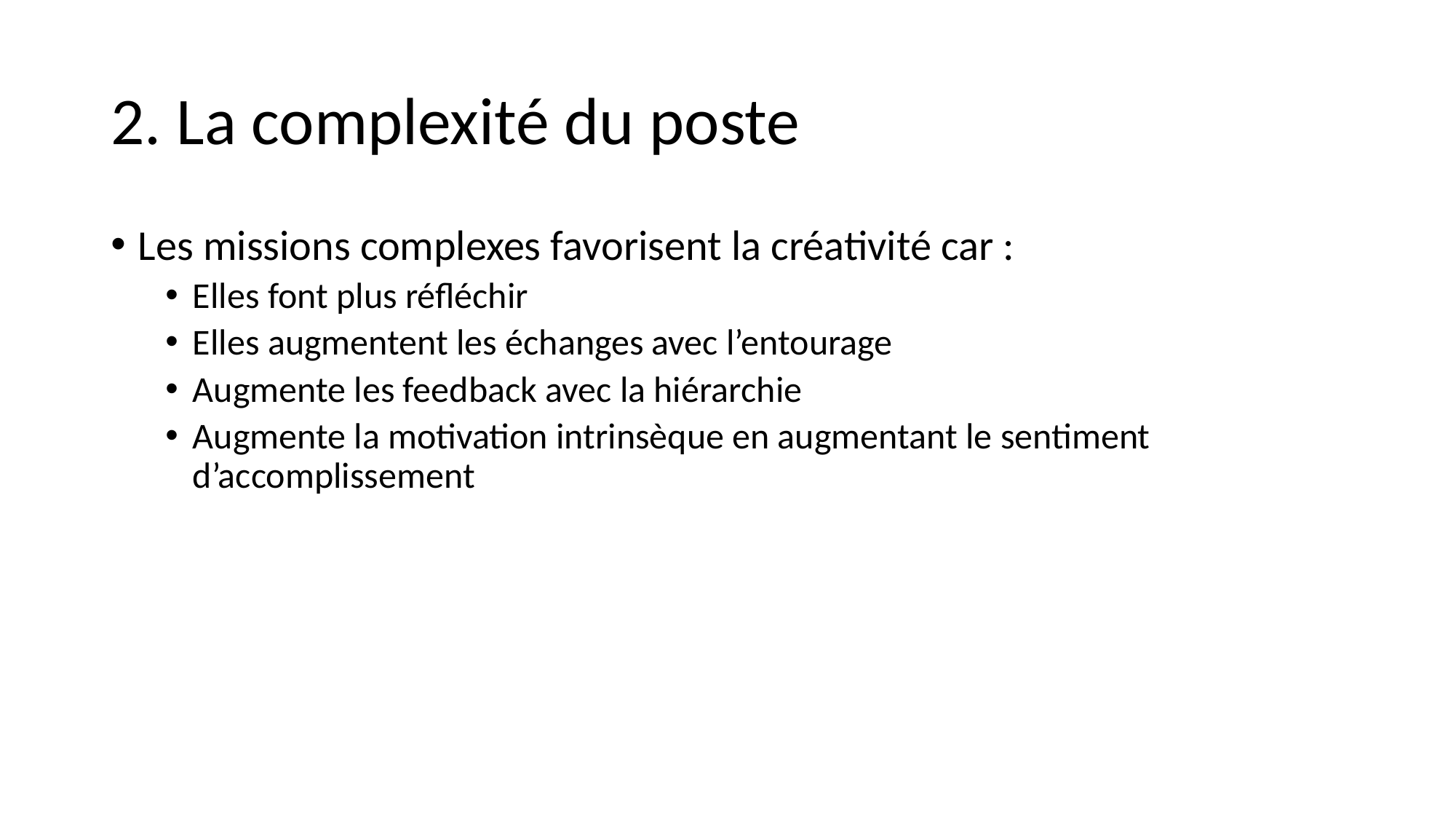

# 2. La complexité du poste
Les missions complexes favorisent la créativité car :
Elles font plus réfléchir
Elles augmentent les échanges avec l’entourage
Augmente les feedback avec la hiérarchie
Augmente la motivation intrinsèque en augmentant le sentiment d’accomplissement